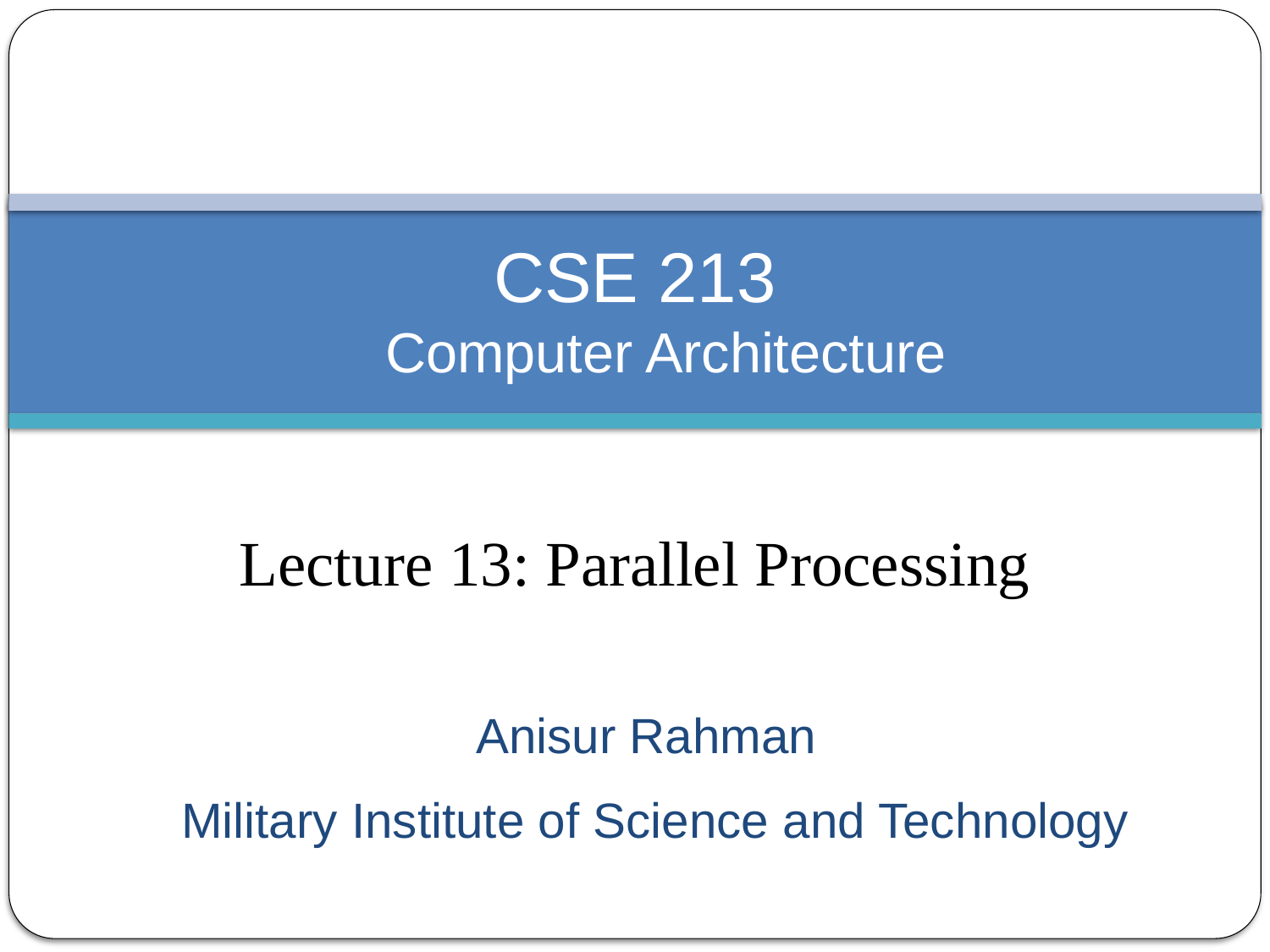

# CSE 213        Computer Architecture
Lecture 13: Parallel Processing

Anisur Rahman
Military Institute of Science and Technology